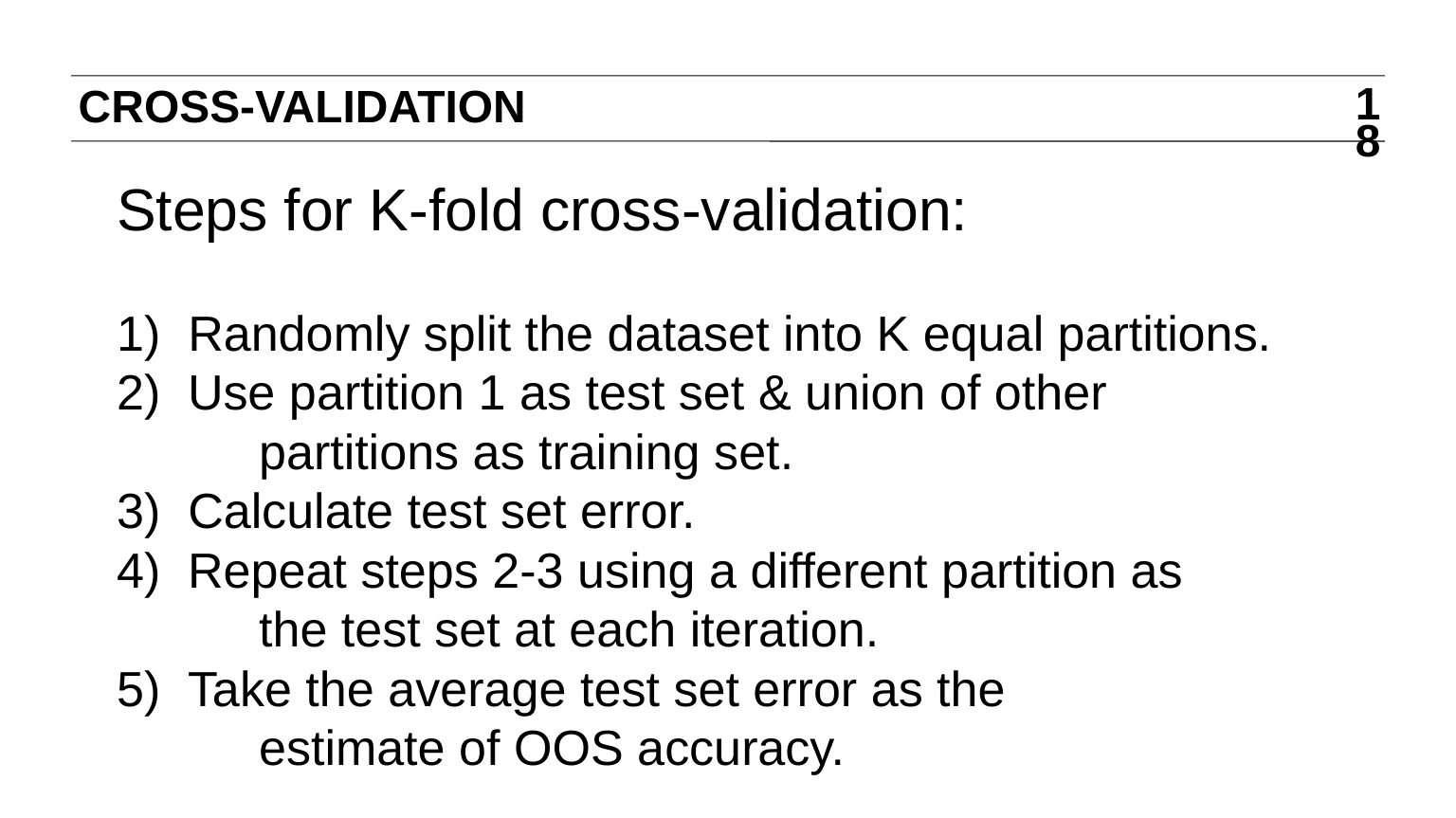

Cross-validation
18
Steps for K-fold cross-validation:

1)  Randomly split the dataset into K equal partitions.
Use partition 1 as test set & union of other
	partitions as training set.
3)  Calculate test set error.
Repeat steps 2-3 using a different partition as
	the test set at each iteration.
Take the average test set error as the
	estimate of OOS accuracy.